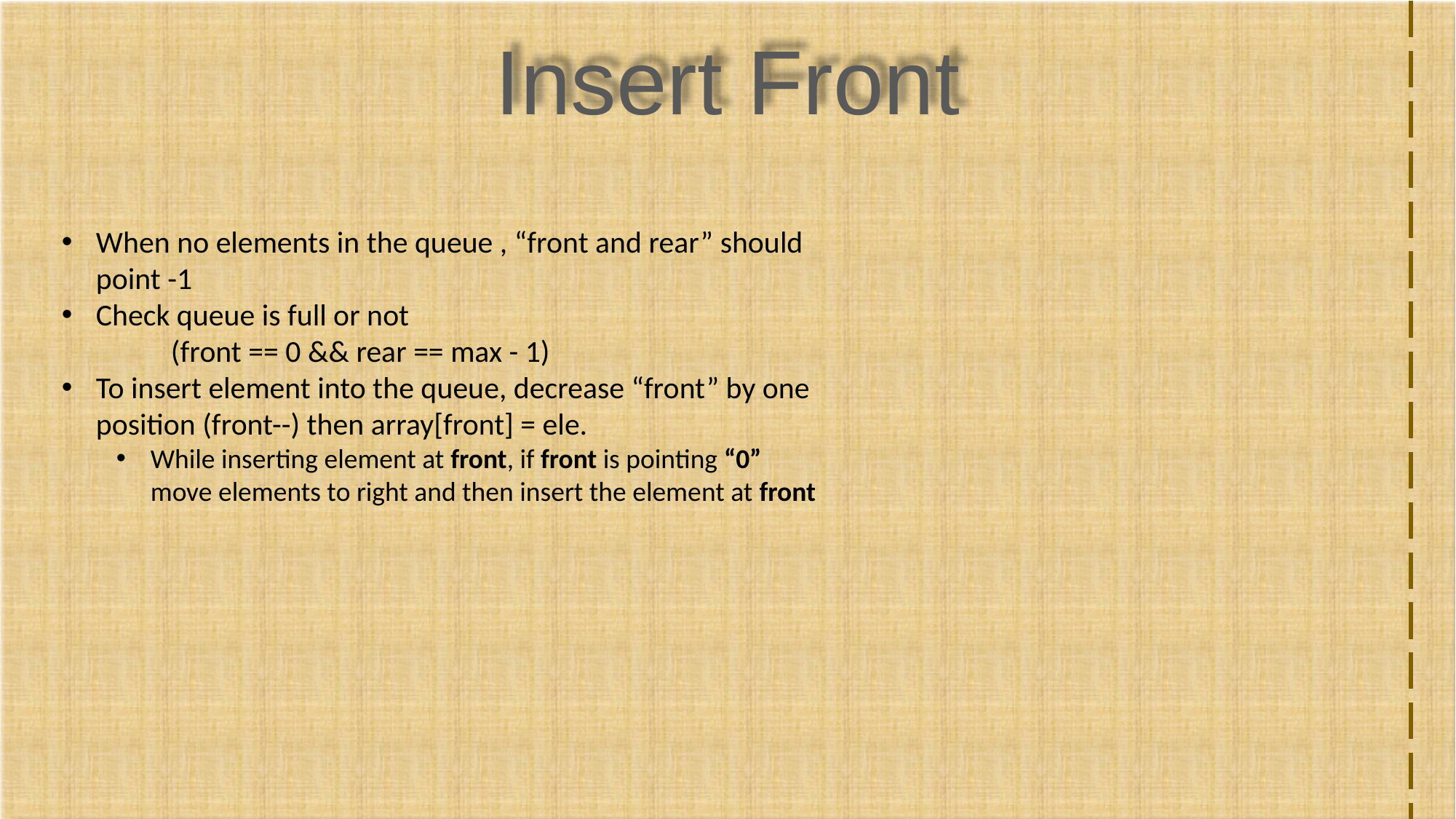

Insert Front
When no elements in the queue , “front and rear” should point -1
Check queue is full or not
	(front == 0 && rear == max - 1)
To insert element into the queue, decrease “front” by one position (front--) then array[front] = ele.
While inserting element at front, if front is pointing “0” move elements to right and then insert the element at front